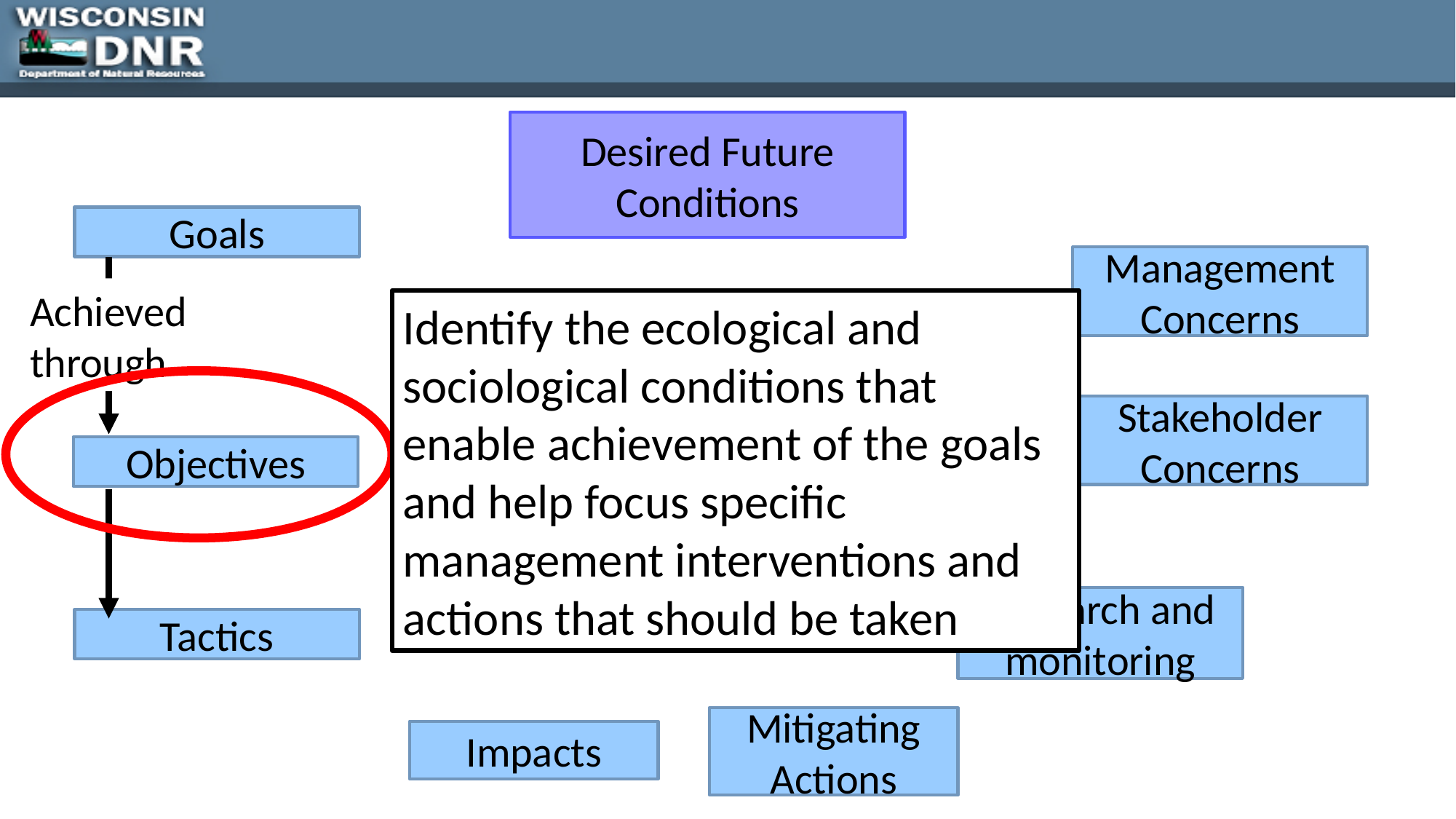

Desired Future Conditions
Goals
Management Concerns
Achieved through
Identify the ecological and sociological conditions that enable achievement of the goals and help focus specific management interventions and actions that should be taken
Current and Historical Conditions

Stakeholder Concerns
Objectives
Research and monitoring
Tactics
Mitigating Actions
Impacts